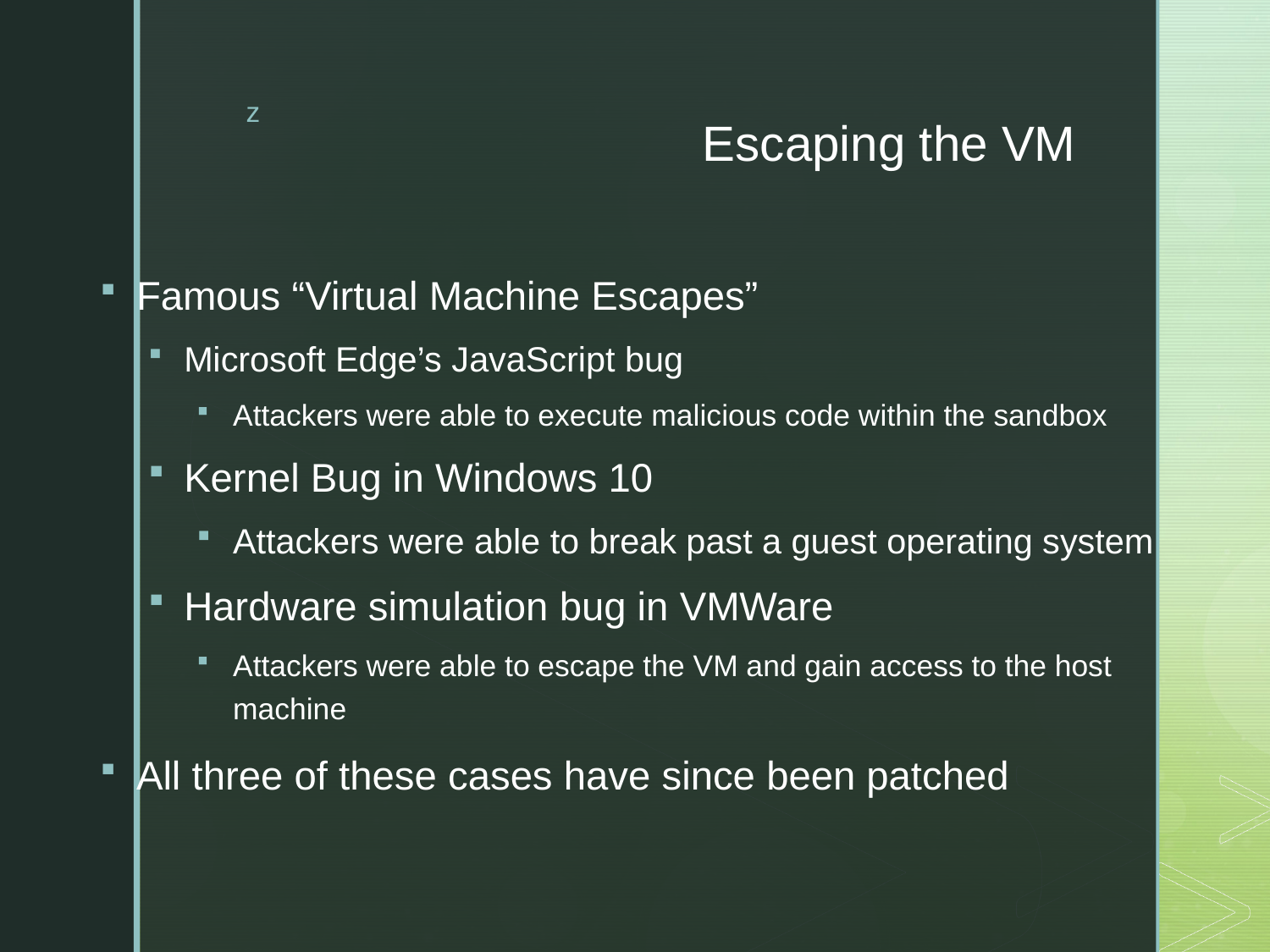

# Escaping the VM
Famous “Virtual Machine Escapes”
Microsoft Edge’s JavaScript bug
Attackers were able to execute malicious code within the sandbox
Kernel Bug in Windows 10
Attackers were able to break past a guest operating system
Hardware simulation bug in VMWare
Attackers were able to escape the VM and gain access to the host machine
All three of these cases have since been patched